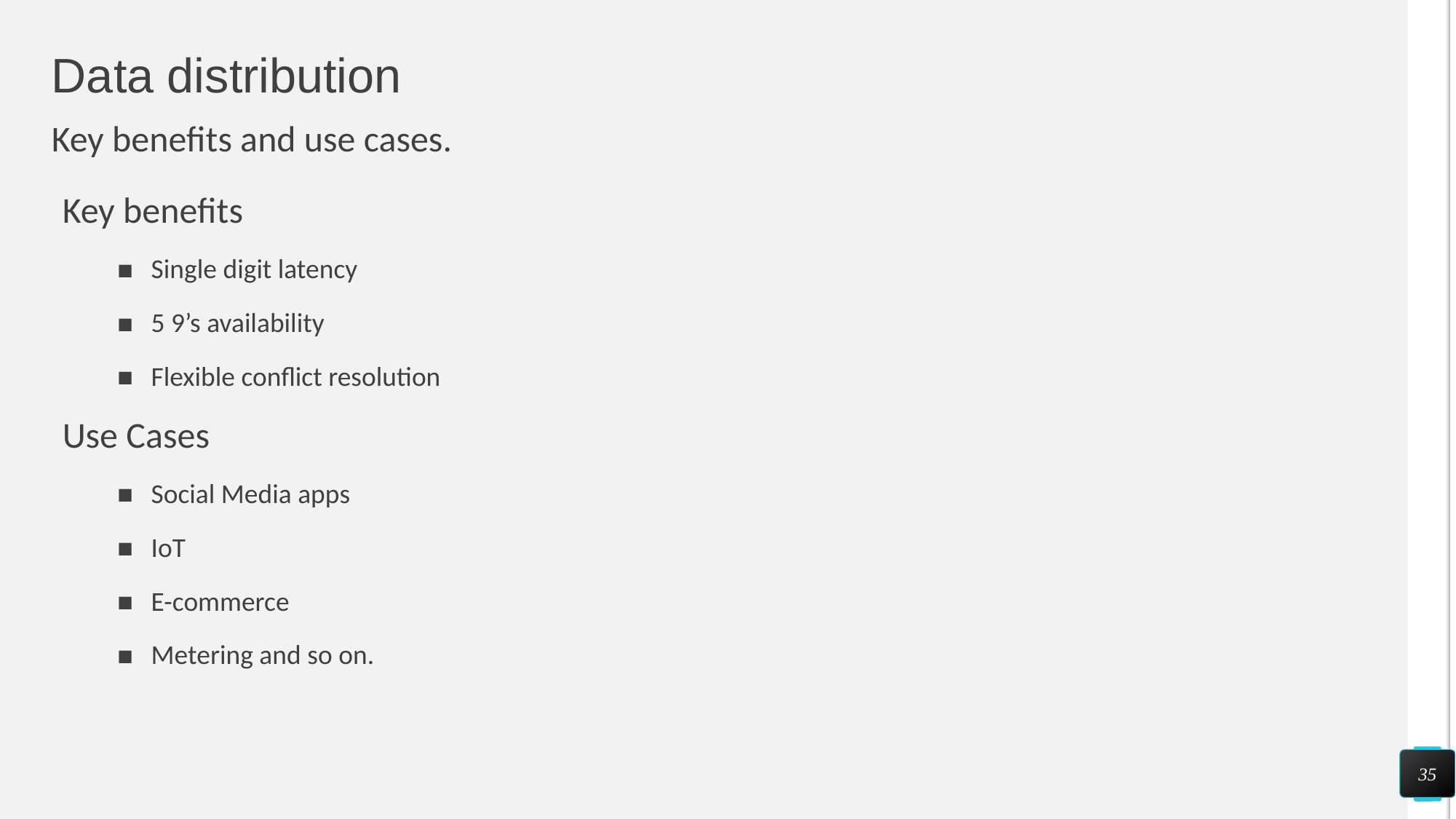

# Data distribution
Key benefits and use cases.
Key benefits
Single digit latency
5 9’s availability
Flexible conflict resolution
Use Cases
Social Media apps
IoT
E-commerce
Metering and so on.

35